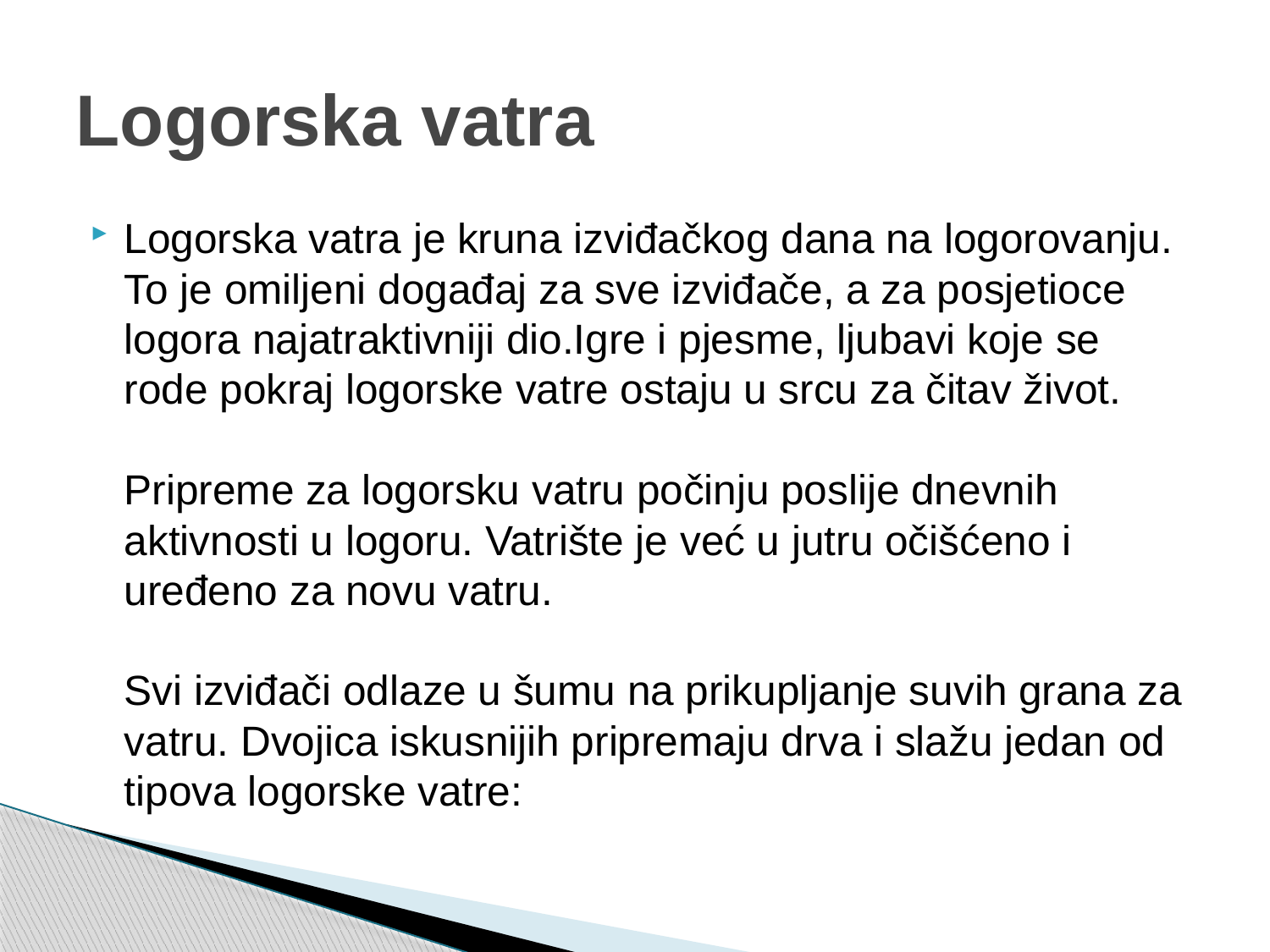

# Logorska vatra
Logorska vatra je kruna izviđačkog dana na logorovanju. To je omiljeni događaj za sve izviđače, a za posjetioce logora najatraktivniji dio.Igre i pjesme, ljubavi koje se rode pokraj logorske vatre ostaju u srcu za čitav život.
Pripreme za logorsku vatru počinju poslije dnevnih aktivnosti u logoru. Vatrište je već u jutru očišćeno i uređeno za novu vatru.
Svi izviđači odlaze u šumu na prikupljanje suvih grana za vatru. Dvojica iskusnijih pripremaju drva i slažu jedan od tipova logorske vatre: